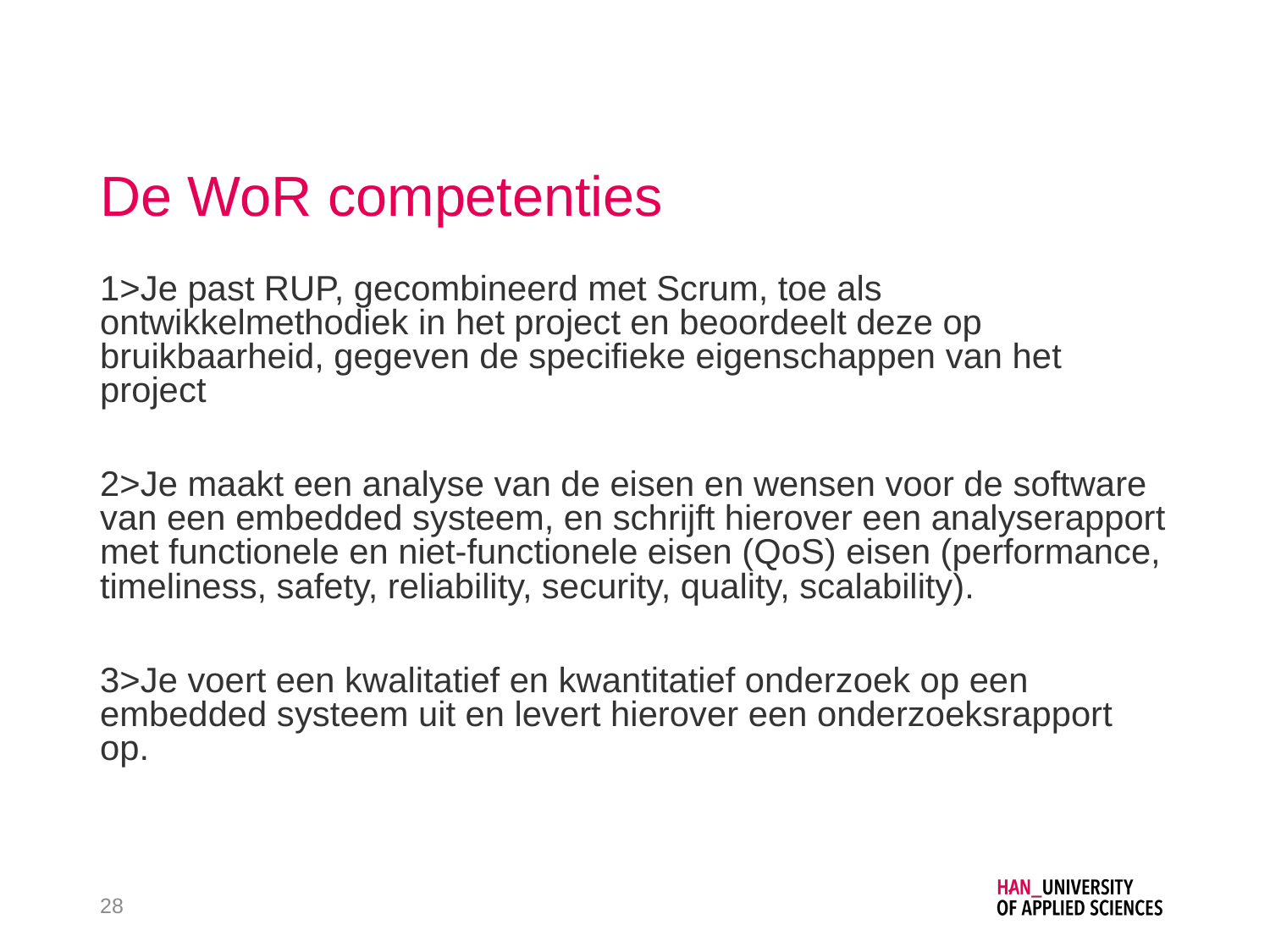

# De WoR competenties
1>Je past RUP, gecombineerd met Scrum, toe als ontwikkelmethodiek in het project en beoordeelt deze op bruikbaarheid, gegeven de specifieke eigenschappen van het project

2>Je maakt een analyse van de eisen en wensen voor de software van een embedded systeem, en schrijft hierover een analyserapport met functionele en niet-functionele eisen (QoS) eisen (performance, timeliness, safety, reliability, security, quality, scalability).

3>Je voert een kwalitatief en kwantitatief onderzoek op een embedded systeem uit en levert hierover een onderzoeksrapport op.
28